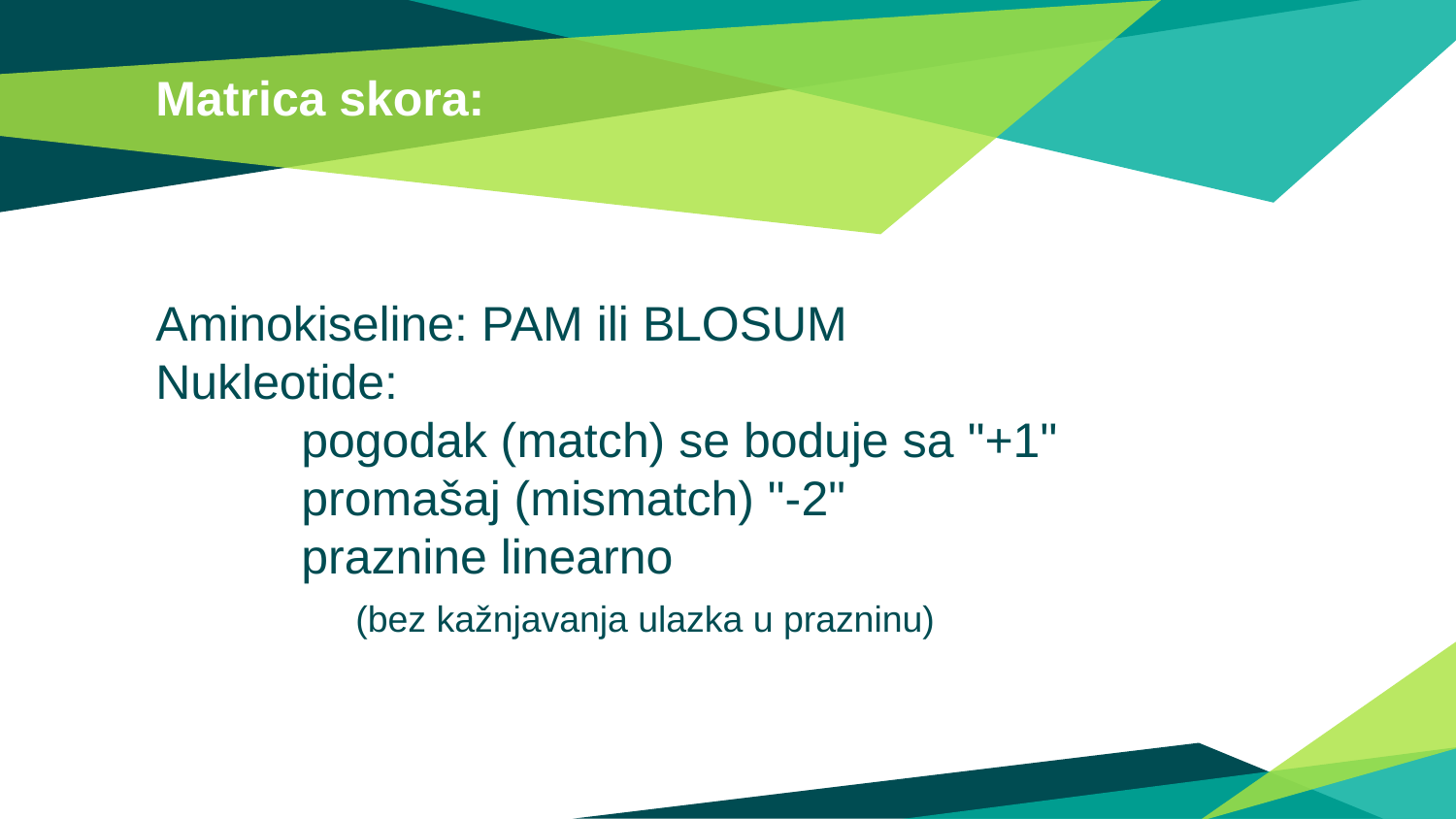

# Matrica skora:
Aminokiseline: PAM ili BLOSUM
Nukleotide:
	pogodak (match) se boduje sa "+1"
	promašaj (mismatch) "-2"
	praznine linearno
	    (bez kažnjavanja ulazka u prazninu)